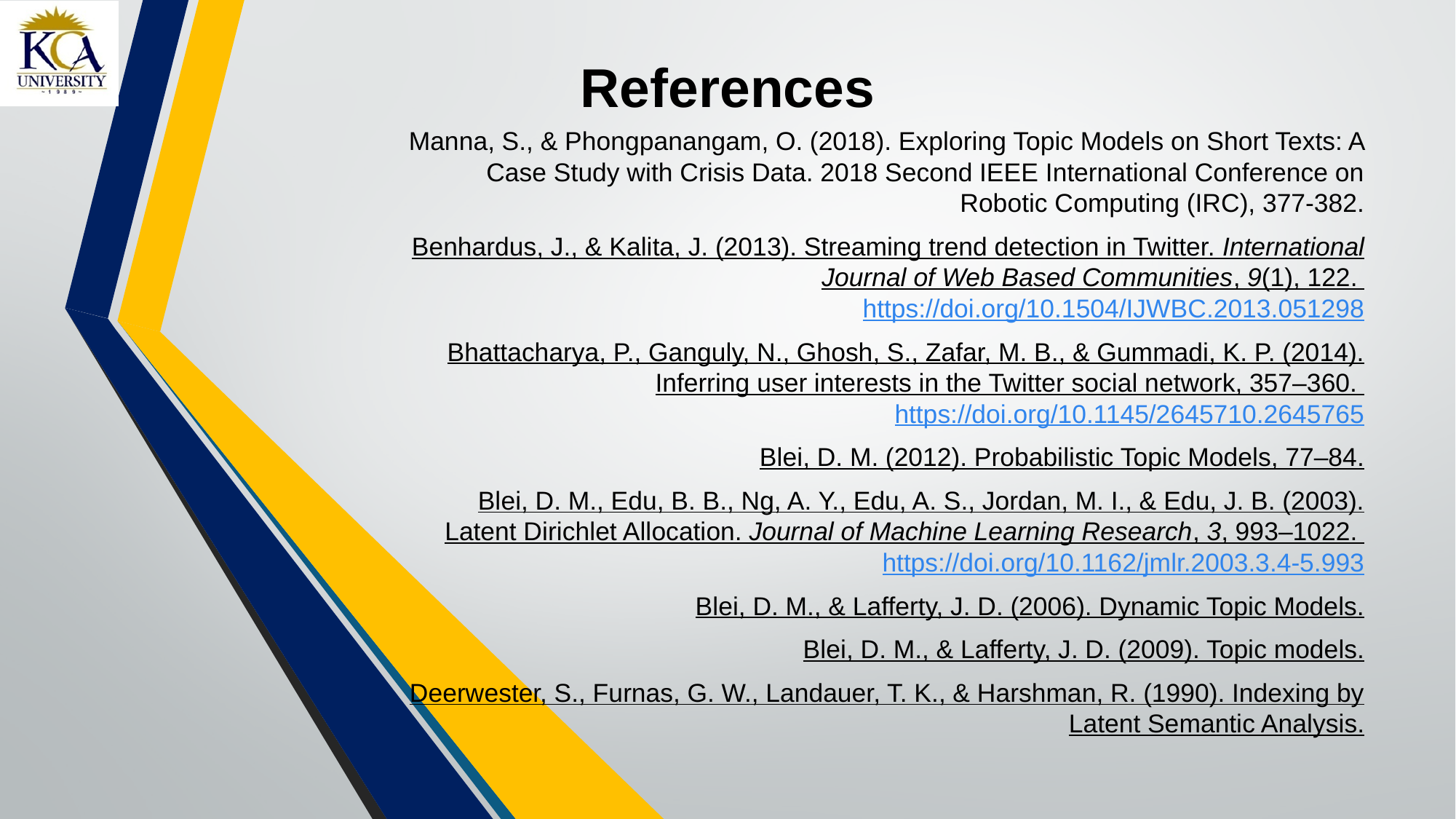

# References
Manna, S., & Phongpanangam, O. (2018). Exploring Topic Models on Short Texts: A Case Study with Crisis Data. 2018 Second IEEE International Conference on Robotic Computing (IRC), 377-382.
Benhardus, J., & Kalita, J. (2013). Streaming trend detection in Twitter. International Journal of Web Based Communities, 9(1), 122. https://doi.org/10.1504/IJWBC.2013.051298
Bhattacharya, P., Ganguly, N., Ghosh, S., Zafar, M. B., & Gummadi, K. P. (2014). Inferring user interests in the Twitter social network, 357–360. https://doi.org/10.1145/2645710.2645765
Blei, D. M. (2012). Probabilistic Topic Models, 77–84.
Blei, D. M., Edu, B. B., Ng, A. Y., Edu, A. S., Jordan, M. I., & Edu, J. B. (2003). Latent Dirichlet Allocation. Journal of Machine Learning Research, 3, 993–1022. https://doi.org/10.1162/jmlr.2003.3.4-5.993
Blei, D. M., & Lafferty, J. D. (2006). Dynamic Topic Models.
Blei, D. M., & Lafferty, J. D. (2009). Topic models.
Deerwester, S., Furnas, G. W., Landauer, T. K., & Harshman, R. (1990). Indexing by Latent Semantic Analysis.